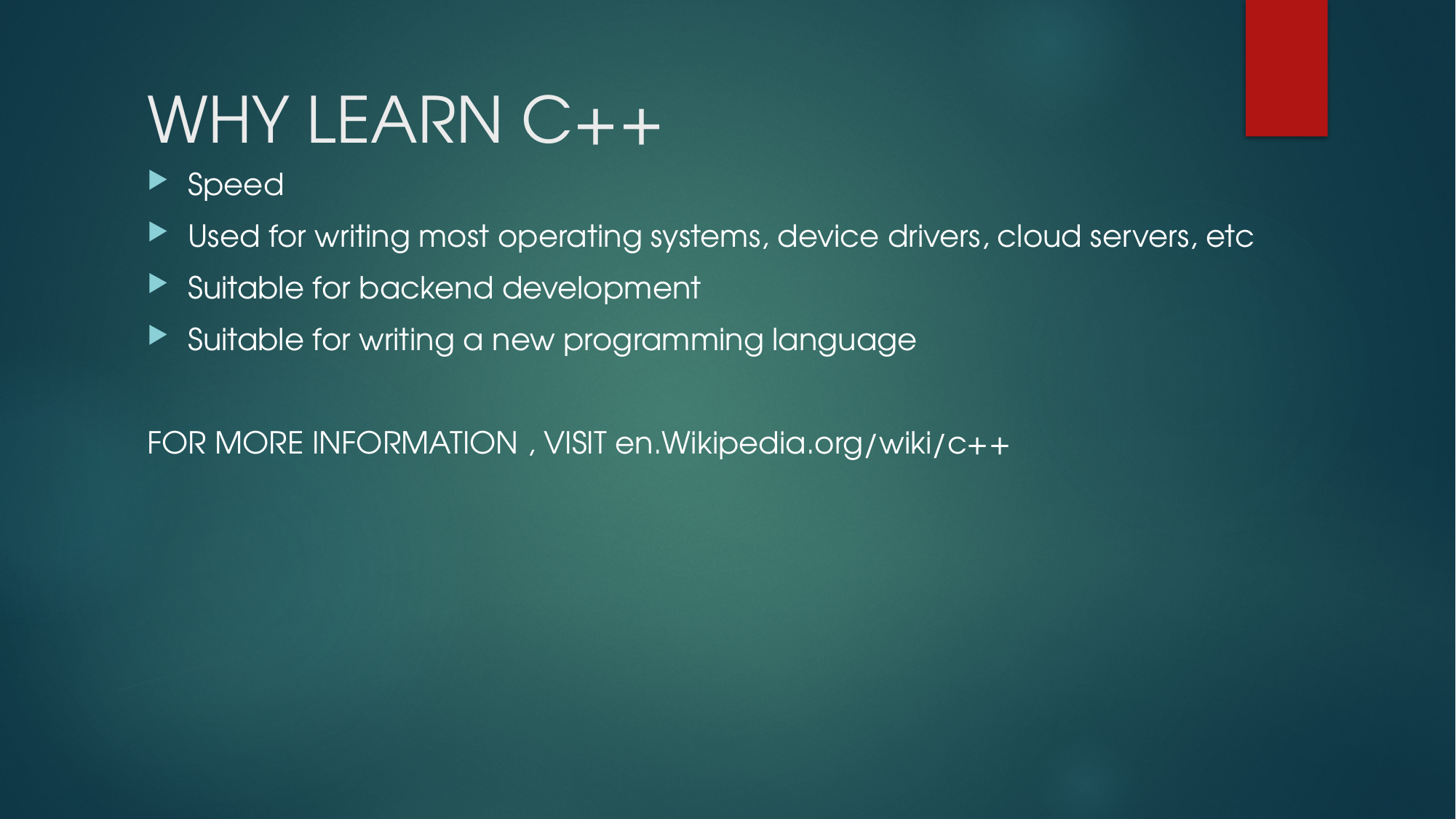

# WHY LEARN C++
Speed
Used for writing most operating systems, device drivers, cloud servers, etc
Suitable for backend development
Suitable for writing a new programming language

FOR MORE INFORMATION , VISIT en.Wikipedia.org/wiki/c++